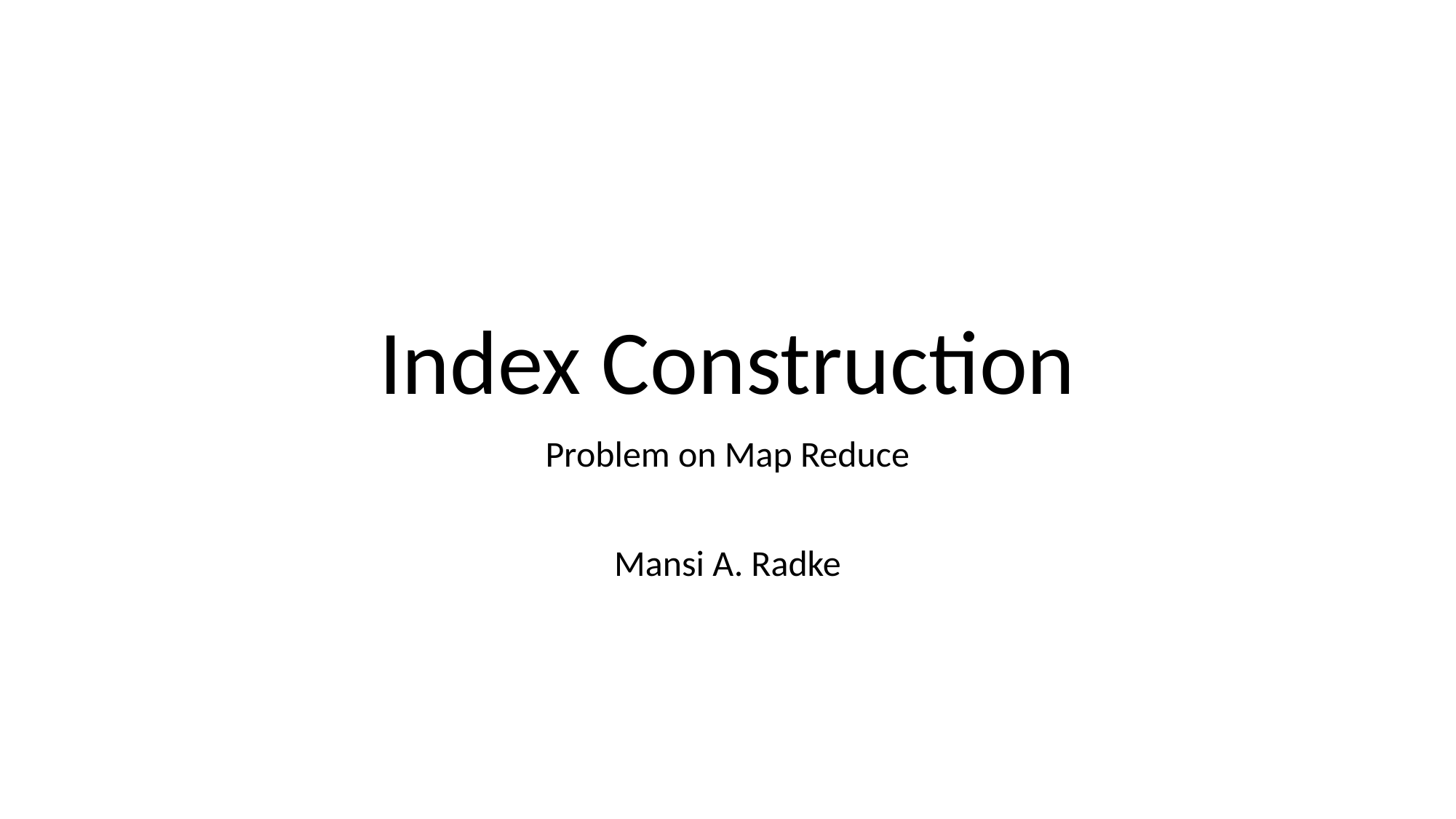

# Index Construction
Problem on Map Reduce

Mansi A. Radke